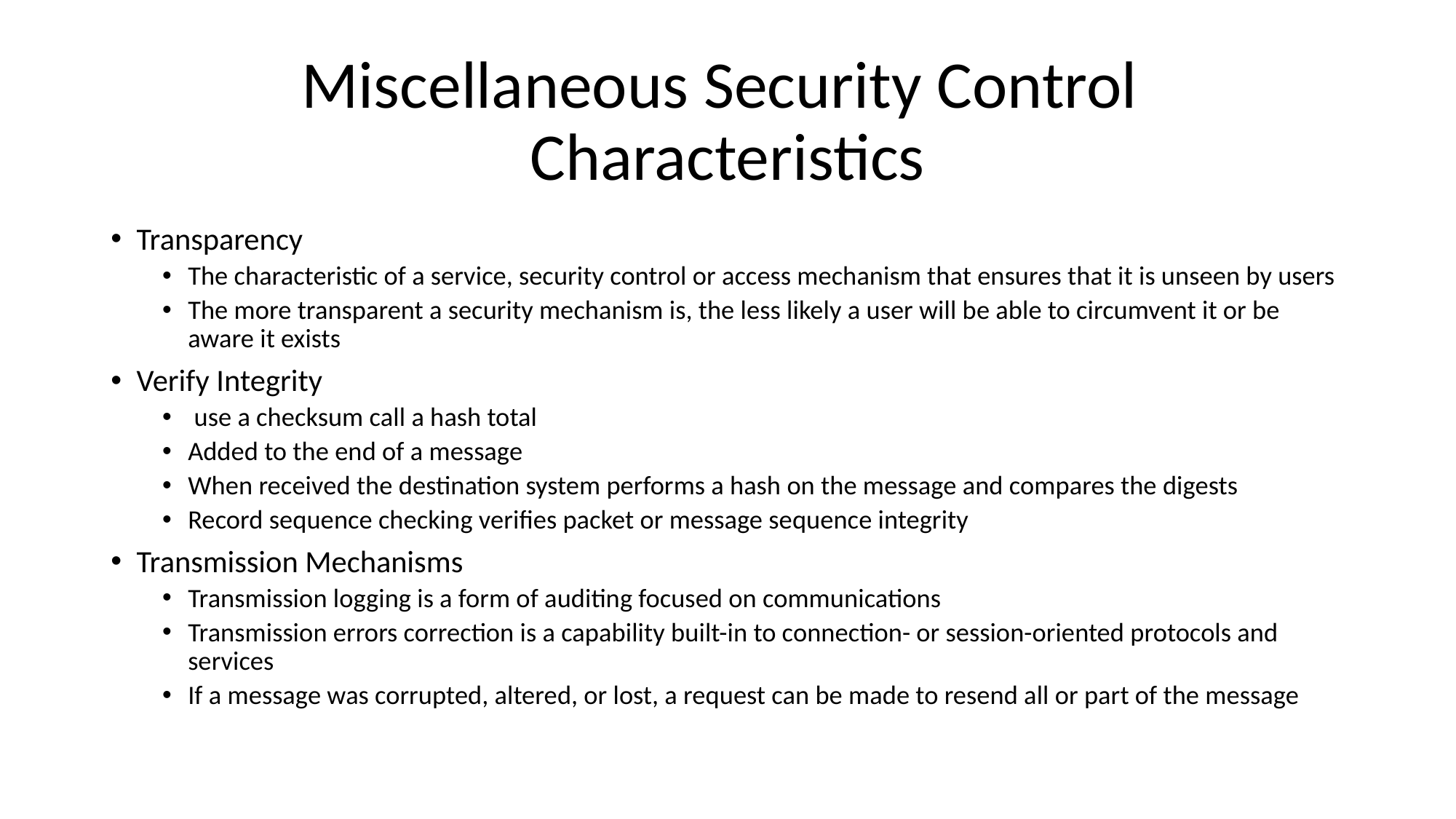

# Miscellaneous Security Control Characteristics
Transparency
The characteristic of a service, security control or access mechanism that ensures that it is unseen by users
The more transparent a security mechanism is, the less likely a user will be able to circumvent it or be aware it exists
Verify Integrity
 use a checksum call a hash total
Added to the end of a message
When received the destination system performs a hash on the message and compares the digests
Record sequence checking verifies packet or message sequence integrity
Transmission Mechanisms
Transmission logging is a form of auditing focused on communications
Transmission errors correction is a capability built-in to connection- or session-oriented protocols and services
If a message was corrupted, altered, or lost, a request can be made to resend all or part of the message